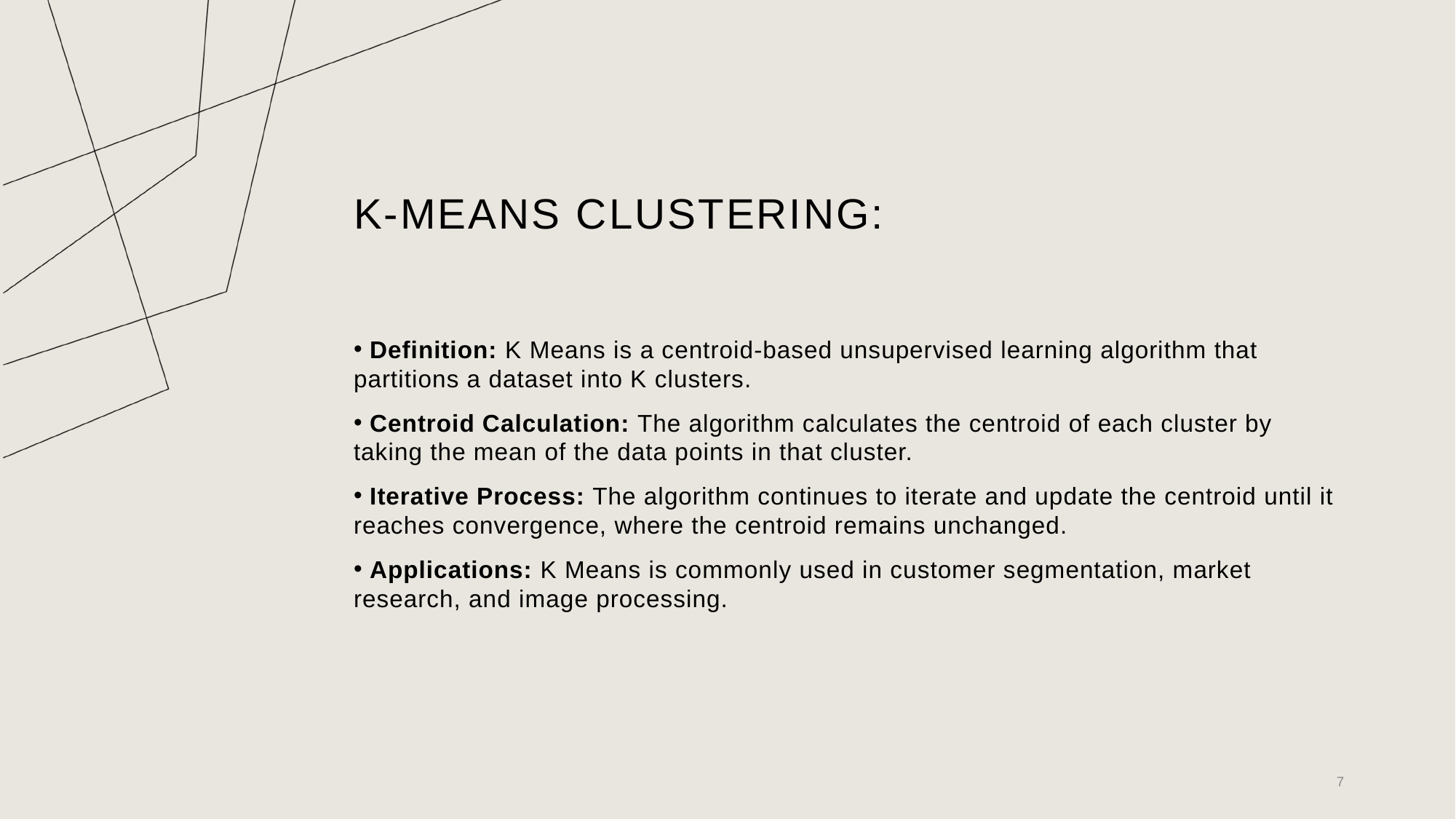

# K-Means Clustering:
 Definition: K Means is a centroid-based unsupervised learning algorithm that partitions a dataset into K clusters.
 Centroid Calculation: The algorithm calculates the centroid of each cluster by taking the mean of the data points in that cluster.
 Iterative Process: The algorithm continues to iterate and update the centroid until it reaches convergence, where the centroid remains unchanged.
 Applications: K Means is commonly used in customer segmentation, market research, and image processing.

7